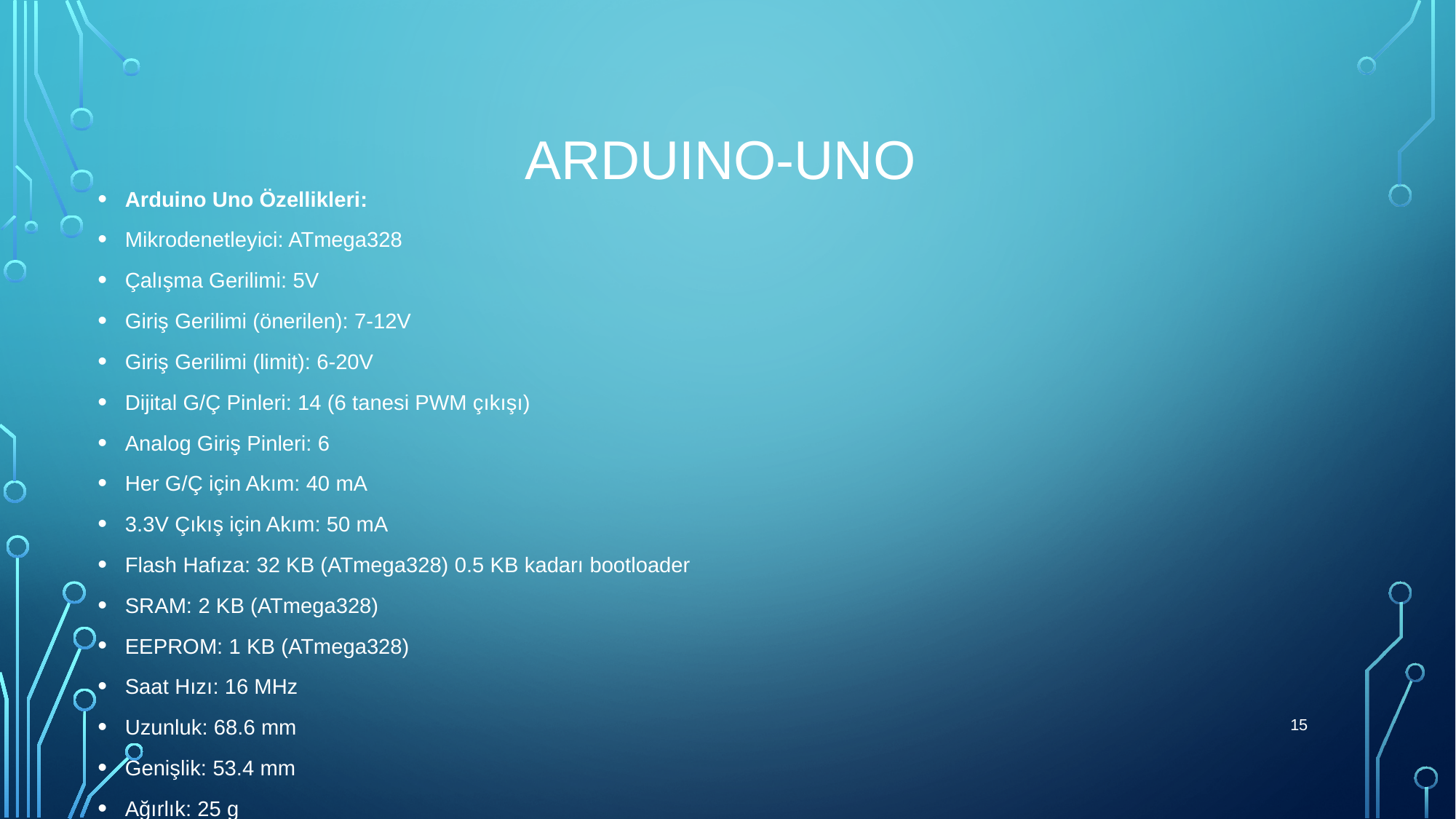

# Arduıno-uno
Arduino Uno Özellikleri:
Mikrodenetleyici: ATmega328
Çalışma Gerilimi: 5V
Giriş Gerilimi (önerilen): 7-12V
Giriş Gerilimi (limit): 6-20V
Dijital G/Ç Pinleri: 14 (6 tanesi PWM çıkışı)
Analog Giriş Pinleri: 6
Her G/Ç için Akım: 40 mA
3.3V Çıkış için Akım: 50 mA
Flash Hafıza: 32 KB (ATmega328) 0.5 KB kadarı bootloader
SRAM: 2 KB (ATmega328)
EEPROM: 1 KB (ATmega328)
Saat Hızı: 16 MHz
Uzunluk: 68.6 mm
Genişlik: 53.4 mm
Ağırlık: 25 g

15